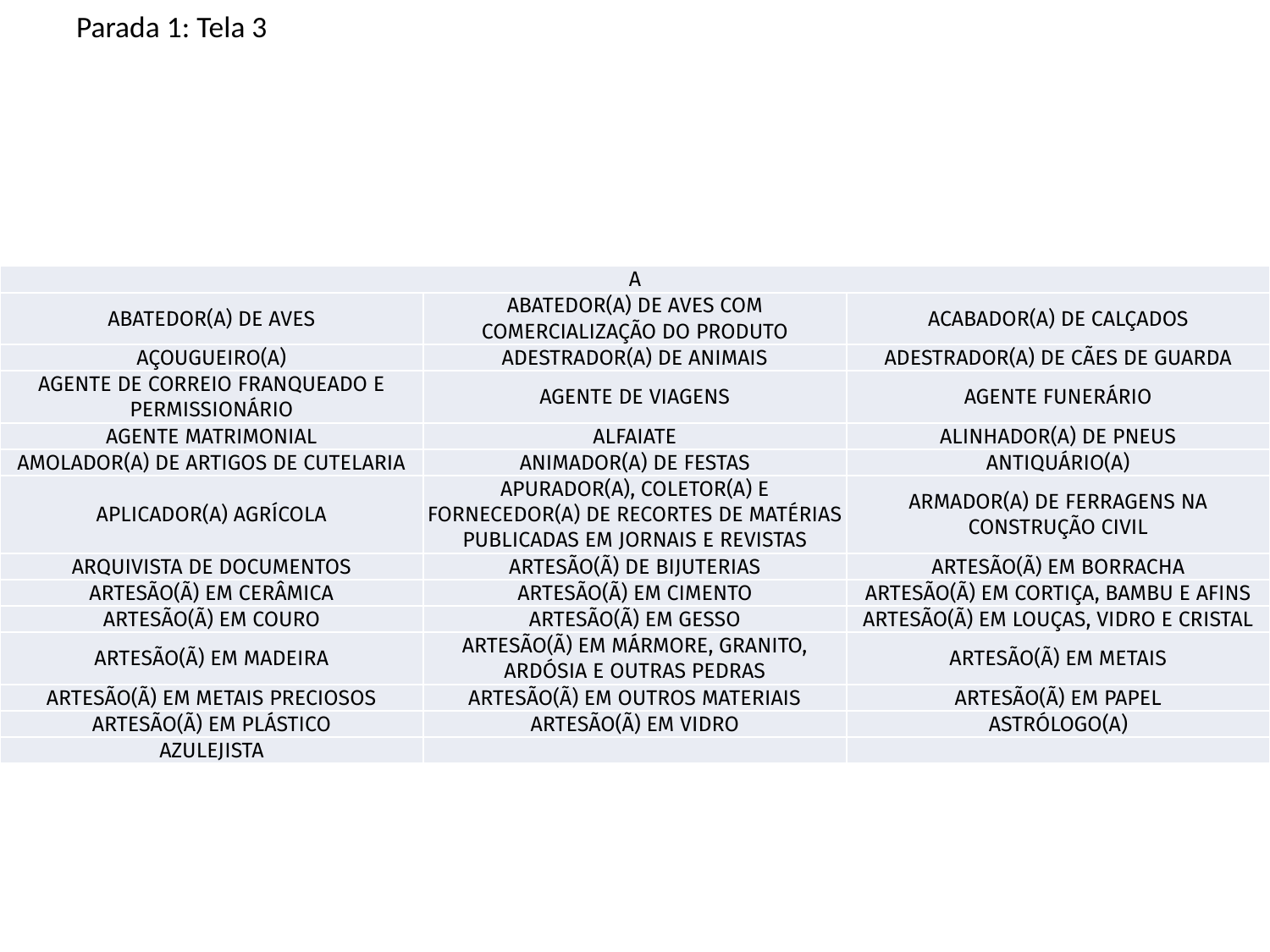

Parada 1: Tela 3
| A |  |  |
| --- | --- | --- |
| ABATEDOR(A) DE AVES | ABATEDOR(A) DE AVES COM COMERCIALIZAÇÃO DO PRODUTO | ACABADOR(A) DE CALÇADOS |
| AÇOUGUEIRO(A) | ADESTRADOR(A) DE ANIMAIS | ADESTRADOR(A) DE CÃES DE GUARDA |
| AGENTE DE CORREIO FRANQUEADO E PERMISSIONÁRIO | AGENTE DE VIAGENS | AGENTE FUNERÁRIO |
| AGENTE MATRIMONIAL | ALFAIATE | ALINHADOR(A) DE PNEUS |
| AMOLADOR(A) DE ARTIGOS DE CUTELARIA | ANIMADOR(A) DE FESTAS | ANTIQUÁRIO(A) |
| APLICADOR(A) AGRÍCOLA | APURADOR(A), COLETOR(A) E FORNECEDOR(A) DE RECORTES DE MATÉRIAS PUBLICADAS EM JORNAIS E REVISTAS | ARMADOR(A) DE FERRAGENS NA CONSTRUÇÃO CIVIL |
| ARQUIVISTA DE DOCUMENTOS | ARTESÃO(Ã) DE BIJUTERIAS | ARTESÃO(Ã) EM BORRACHA |
| ARTESÃO(Ã) EM CERÂMICA | ARTESÃO(Ã) EM CIMENTO | ARTESÃO(Ã) EM CORTIÇA, BAMBU E AFINS |
| ARTESÃO(Ã) EM COURO | ARTESÃO(Ã) EM GESSO | ARTESÃO(Ã) EM LOUÇAS, VIDRO E CRISTAL |
| ARTESÃO(Ã) EM MADEIRA | ARTESÃO(Ã) EM MÁRMORE, GRANITO, ARDÓSIA E OUTRAS PEDRAS | ARTESÃO(Ã) EM METAIS |
| ARTESÃO(Ã) EM METAIS PRECIOSOS | ARTESÃO(Ã) EM OUTROS MATERIAIS | ARTESÃO(Ã) EM PAPEL |
| ARTESÃO(Ã) EM PLÁSTICO | ARTESÃO(Ã) EM VIDRO | ASTRÓLOGO(A) |
| AZULEJISTA |  |  |